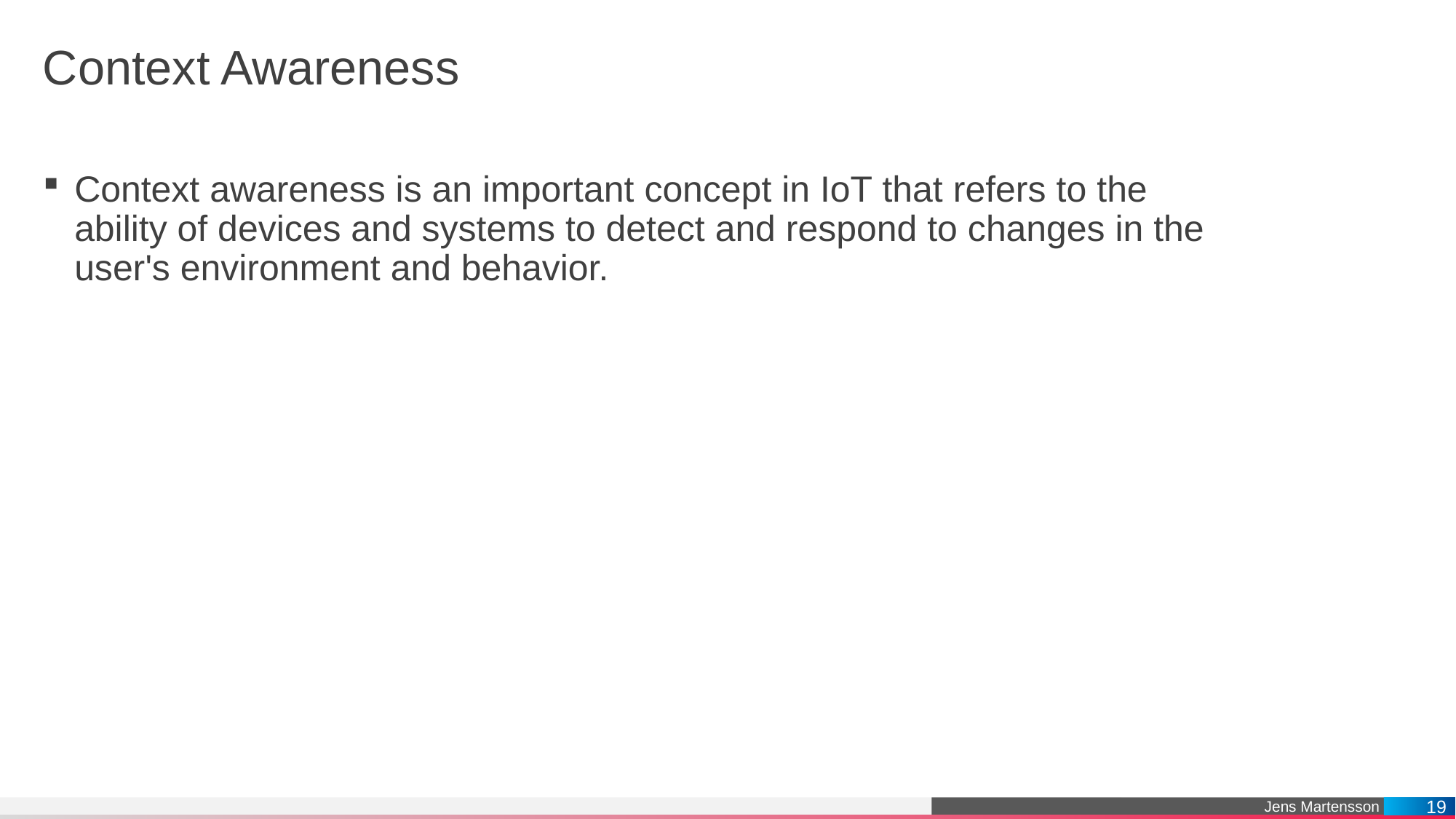

# Context Awareness
Context awareness is an important concept in IoT that refers to the ability of devices and systems to detect and respond to changes in the user's environment and behavior.

19